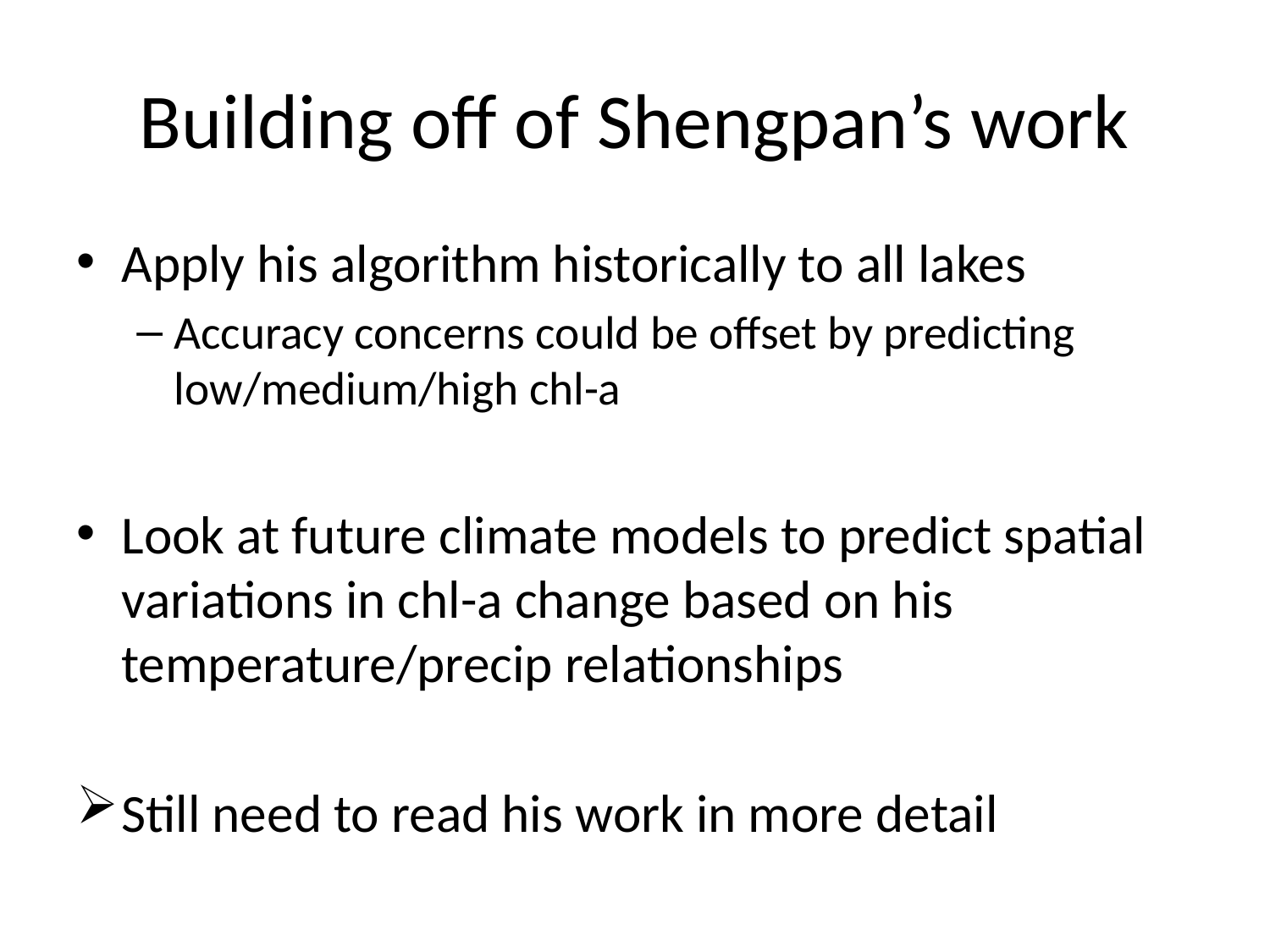

# Building off of Shengpan’s work
Apply his algorithm historically to all lakes
Accuracy concerns could be offset by predicting low/medium/high chl-a

Look at future climate models to predict spatial variations in chl-a change based on his temperature/precip relationships

Still need to read his work in more detail